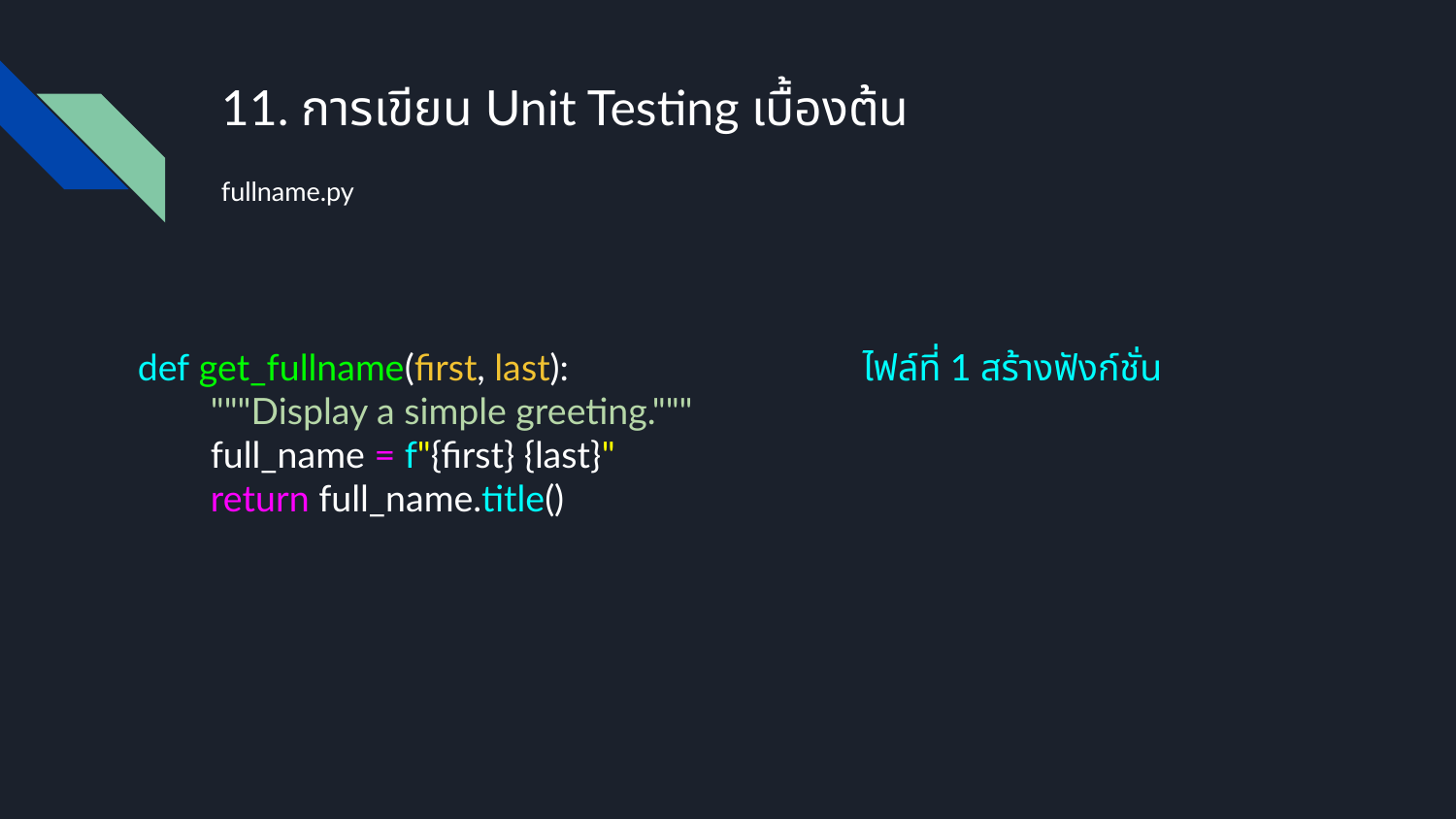

# 11. การเขียน Unit Testing เบื้องต้น
fullname.py

def get_fullname(first, last):
"""Display a simple greeting."""
full_name = f"{first} {last}"
return full_name.title()
ไฟล์ที่ 1 สร้างฟังก์ชั่น